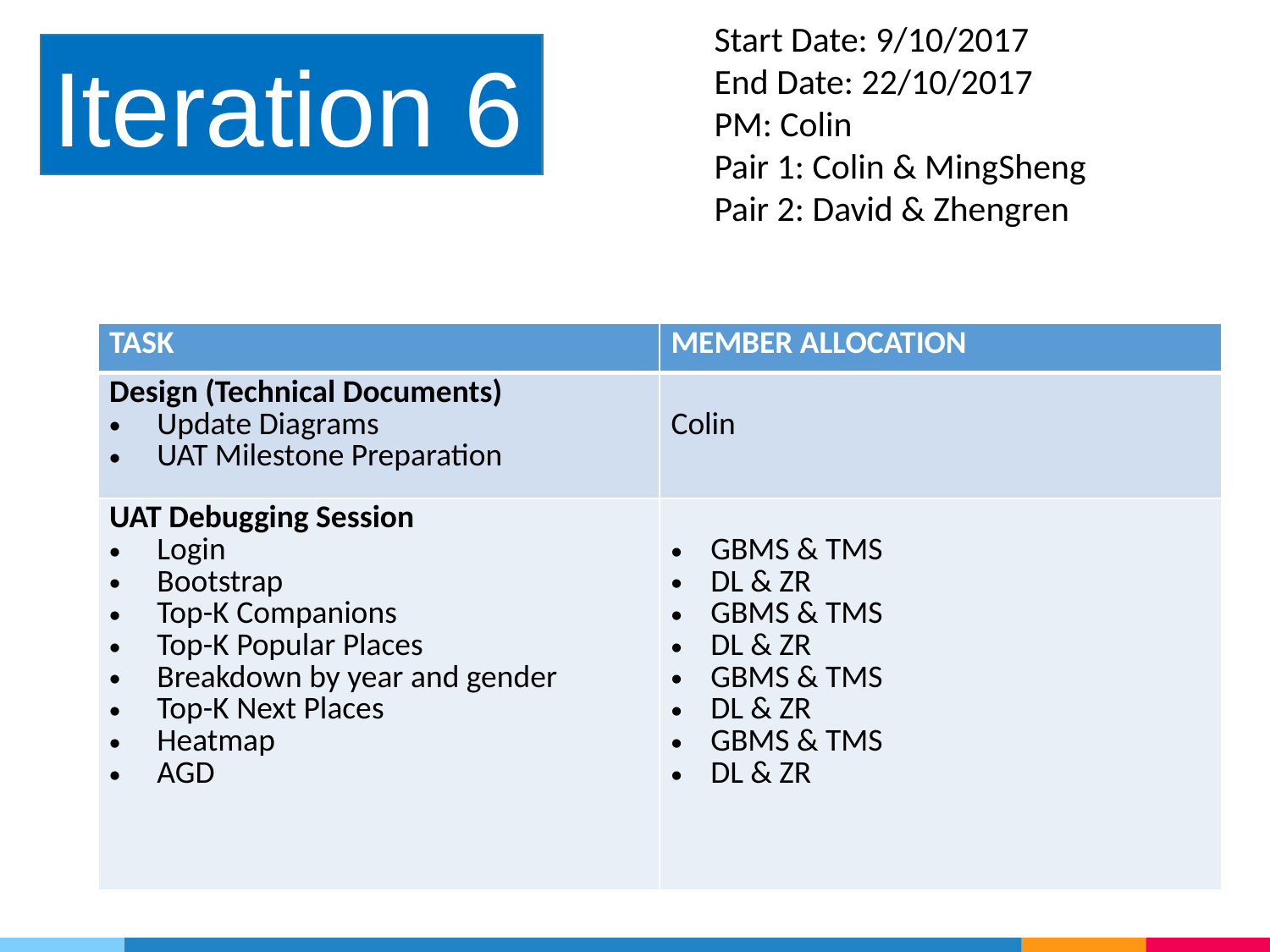

Start Date: 9/10/2017
End Date: 22/10/2017
PM: Colin
Pair 1: Colin & MingSheng
Pair 2: David & Zhengren
Iteration 6
| TASK | MEMBER ALLOCATION |
| --- | --- |
| Design (Technical Documents) Update Diagrams UAT Milestone Preparation | Colin |
| UAT Debugging Session Login Bootstrap Top-K Companions Top-K Popular Places Breakdown by year and gender Top-K Next Places Heatmap AGD | GBMS & TMS DL & ZR GBMS & TMS DL & ZR GBMS & TMS DL & ZR GBMS & TMS DL & ZR |